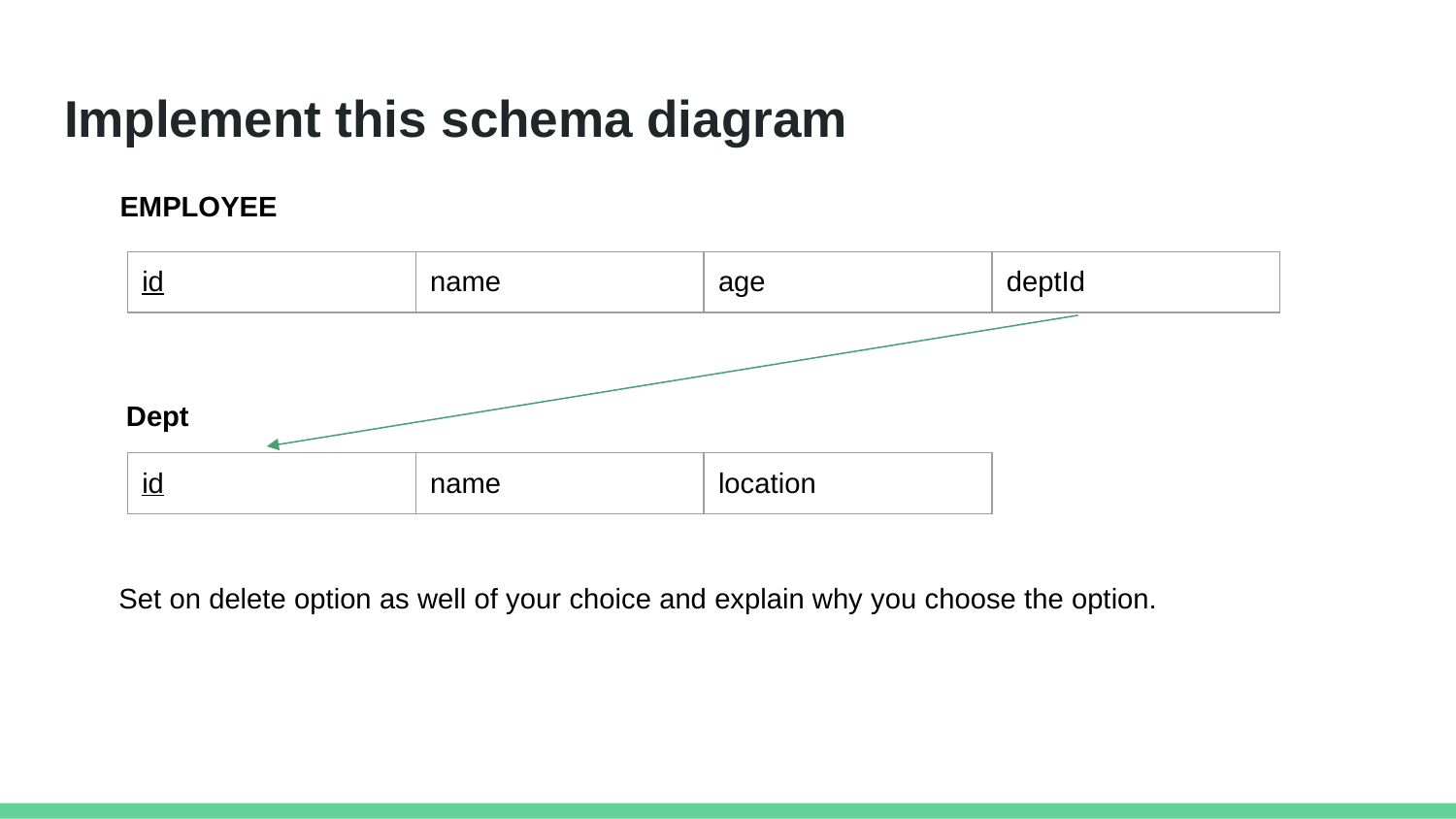

# Implement this schema diagram
EMPLOYEE
| id | name | age | deptId |
| --- | --- | --- | --- |
Dept
| id | name | location |
| --- | --- | --- |
Set on delete option as well of your choice and explain why you choose the option.